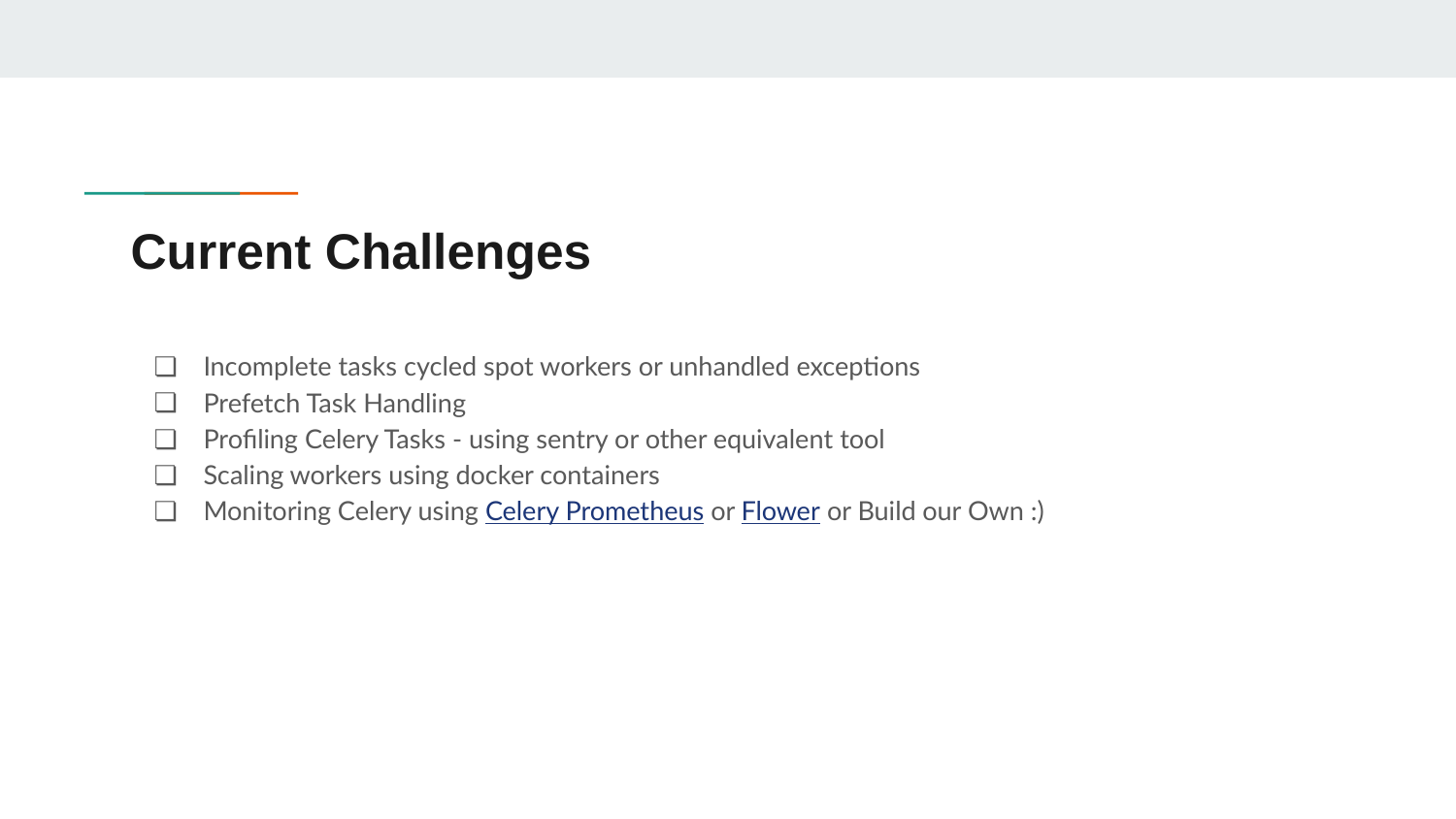

# Current Challenges
Incomplete tasks cycled spot workers or unhandled exceptions
Prefetch Task Handling
Profiling Celery Tasks - using sentry or other equivalent tool
Scaling workers using docker containers
Monitoring Celery using Celery Prometheus or Flower or Build our Own :)